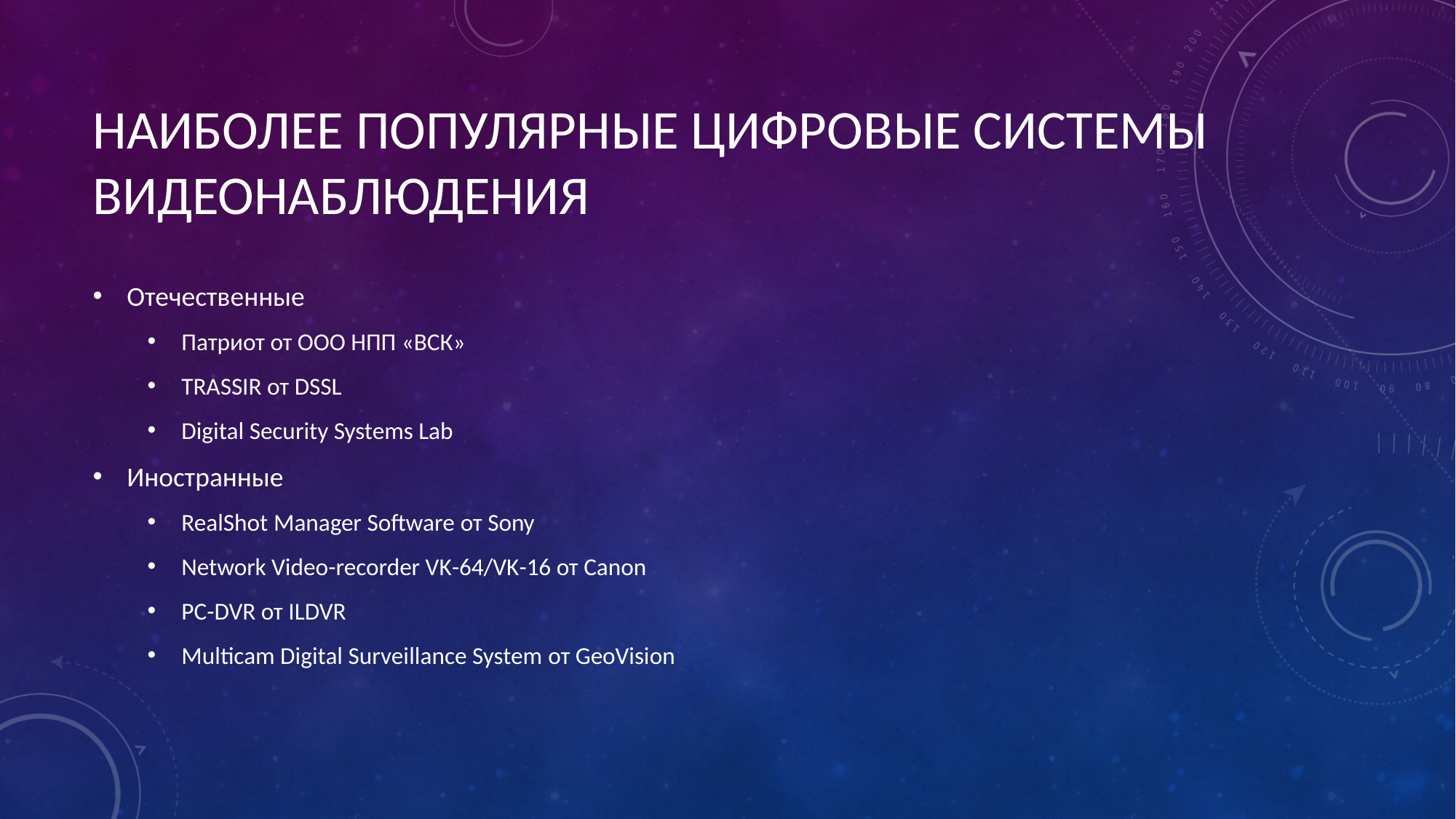

# Наиболее популярные цифровые системы видеонаблюдения
Отечественные
Патриот от ООО НПП «ВСК»
TRASSIR от DSSL
Digital Security Systems Lab
Иностранные
RealShot Manager Software от Sony
Network Video-recorder VK-64/VK-16 от Canon
PC-DVR от ILDVR
Multicam Digital Surveillance System от GeoVision